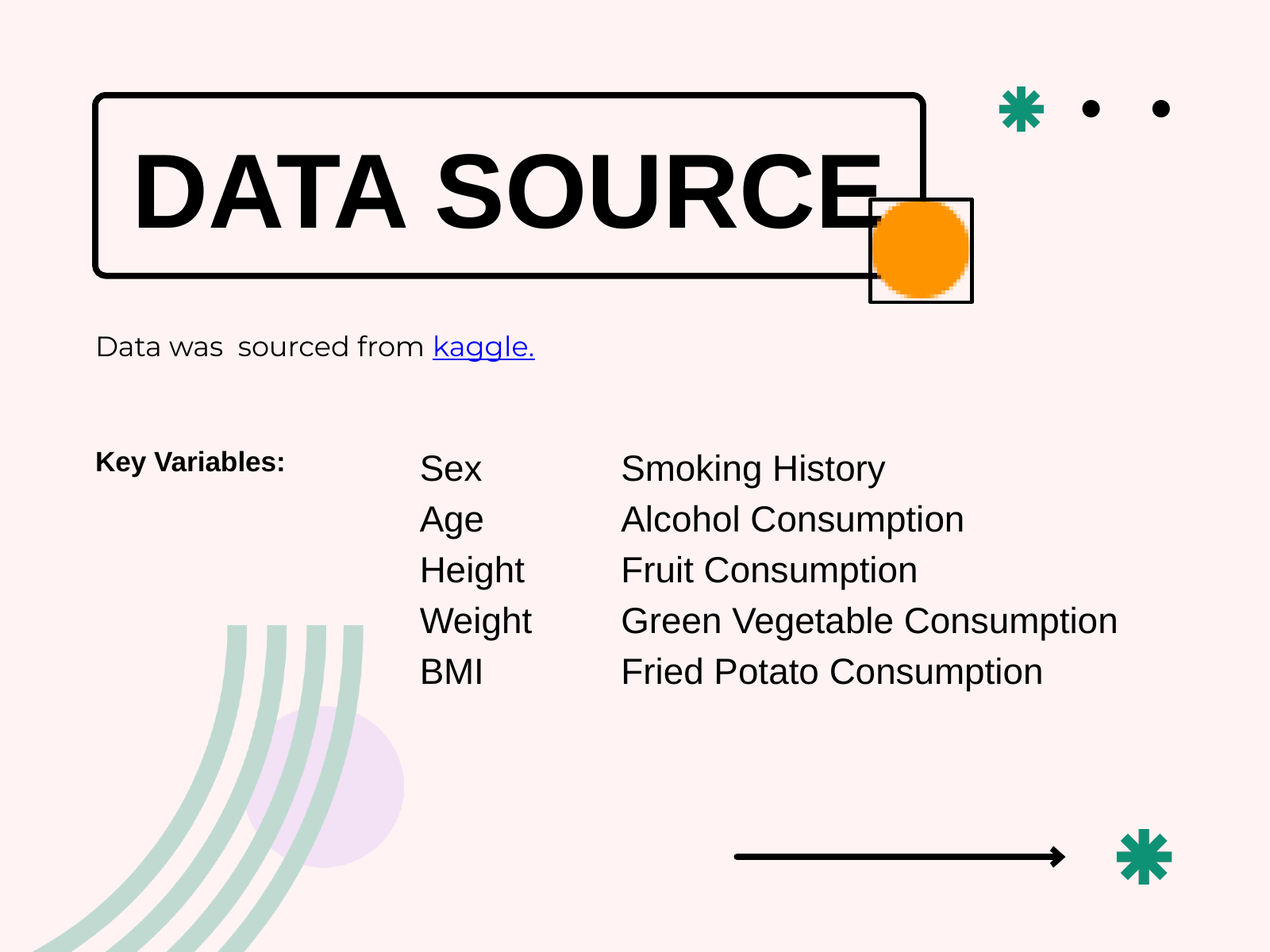

DATA SOURCE

Data was  sourced from kaggle.
Sex
Age
Height
Weight
BMI
Smoking History
Alcohol Consumption
Fruit Consumption
Green Vegetable Consumption
Fried Potato Consumption
Key Variables: